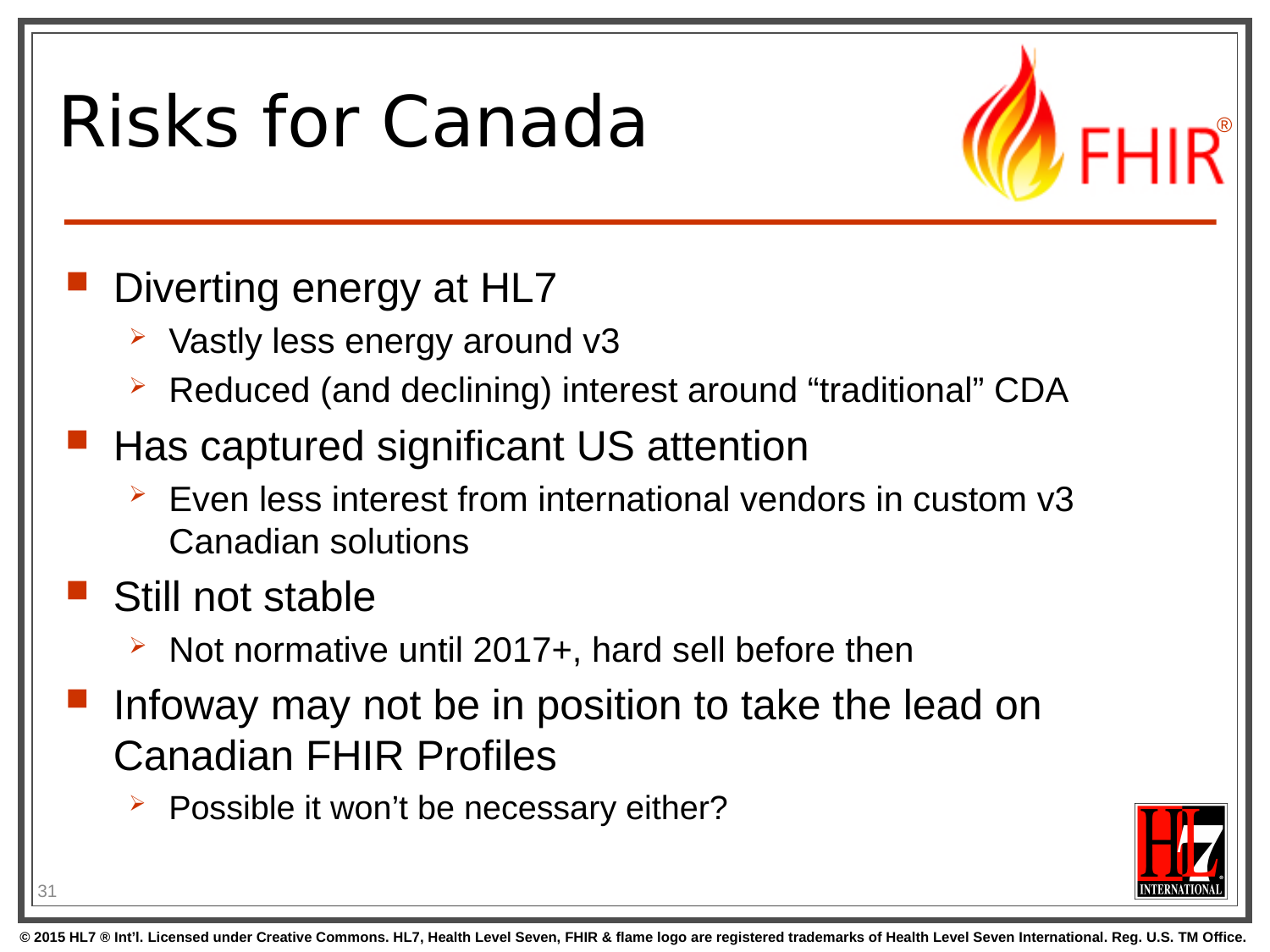

# Risks for Canada
Diverting energy at HL7
Vastly less energy around v3
Reduced (and declining) interest around “traditional” CDA
Has captured significant US attention
Even less interest from international vendors in custom v3 Canadian solutions
Still not stable
Not normative until 2017+, hard sell before then
Infoway may not be in position to take the lead on Canadian FHIR Profiles
Possible it won’t be necessary either?
31